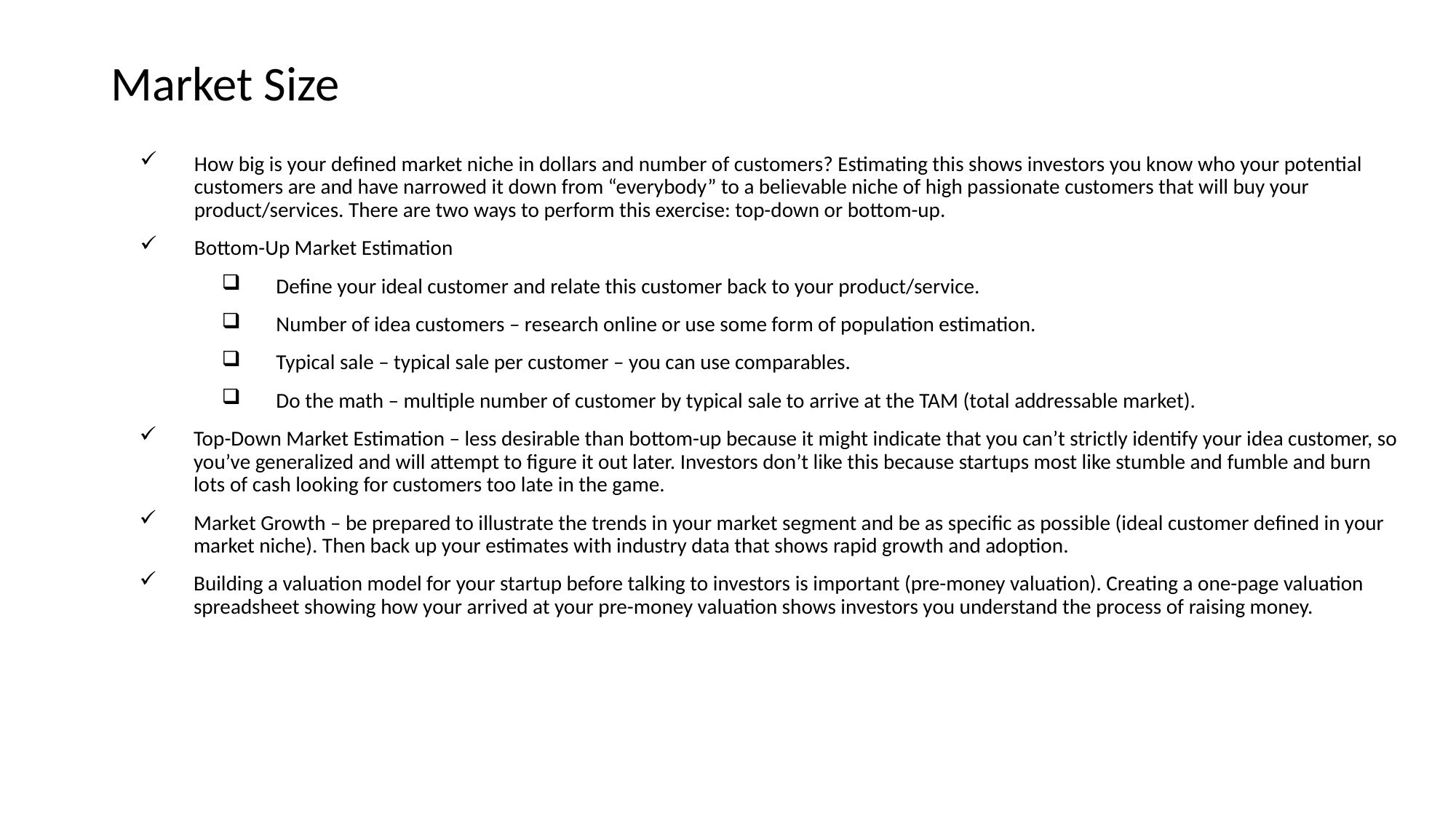

# Market Size
How big is your defined market niche in dollars and number of customers? Estimating this shows investors you know who your potential customers are and have narrowed it down from “everybody” to a believable niche of high passionate customers that will buy your product/services. There are two ways to perform this exercise: top-down or bottom-up.
Bottom-Up Market Estimation
Define your ideal customer and relate this customer back to your product/service.
Number of idea customers – research online or use some form of population estimation.
Typical sale – typical sale per customer – you can use comparables.
Do the math – multiple number of customer by typical sale to arrive at the TAM (total addressable market).
Top-Down Market Estimation – less desirable than bottom-up because it might indicate that you can’t strictly identify your idea customer, so you’ve generalized and will attempt to figure it out later. Investors don’t like this because startups most like stumble and fumble and burn lots of cash looking for customers too late in the game.
Market Growth – be prepared to illustrate the trends in your market segment and be as specific as possible (ideal customer defined in your market niche). Then back up your estimates with industry data that shows rapid growth and adoption.
Building a valuation model for your startup before talking to investors is important (pre-money valuation). Creating a one-page valuation spreadsheet showing how your arrived at your pre-money valuation shows investors you understand the process of raising money.